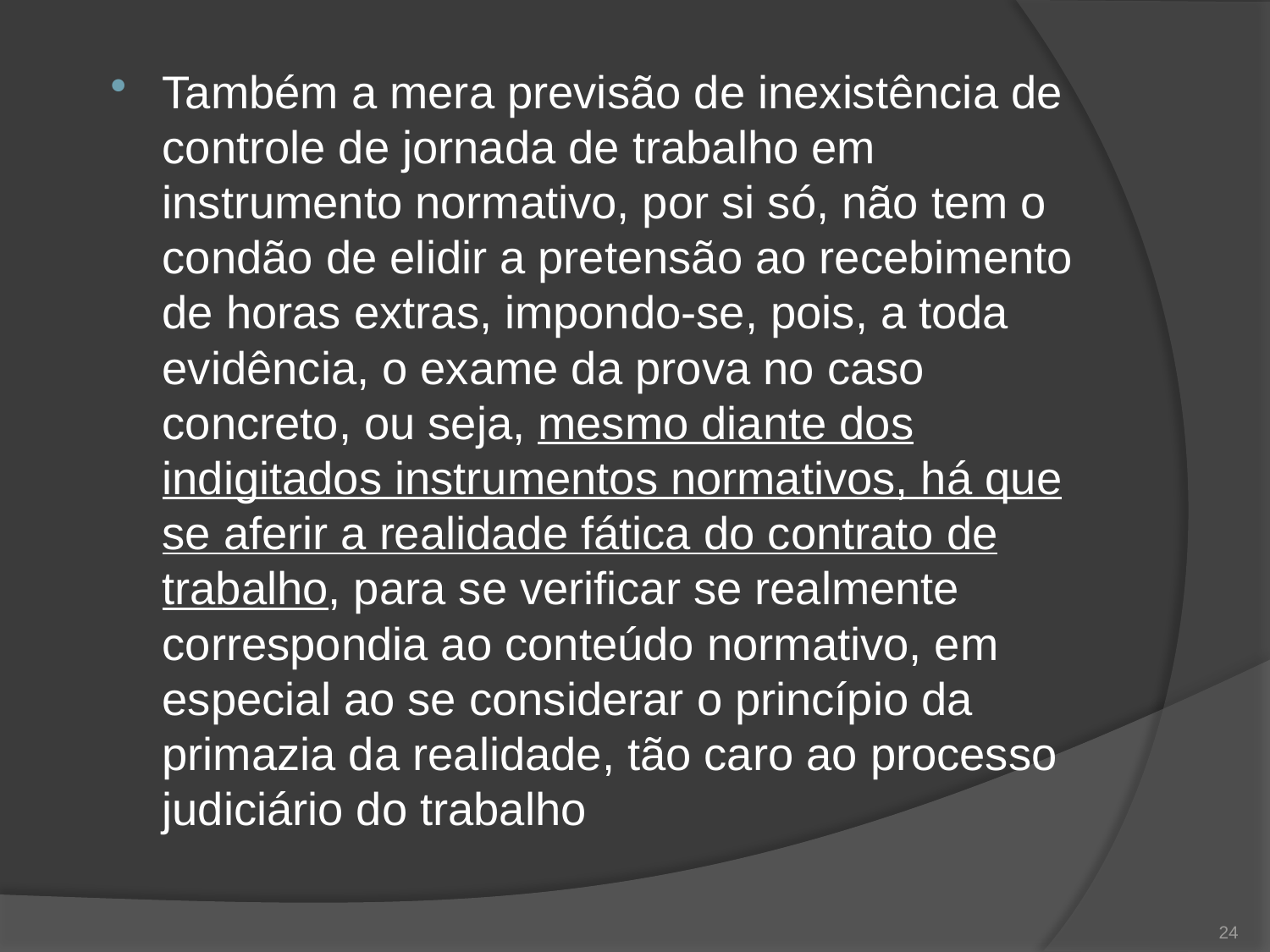

Também a mera previsão de inexistência de controle de jornada de trabalho em instrumento normativo, por si só, não tem o condão de elidir a pretensão ao recebimento de horas extras, impondo-se, pois, a toda evidência, o exame da prova no caso concreto, ou seja, mesmo diante dos indigitados instrumentos normativos, há que se aferir a realidade fática do contrato de trabalho, para se verificar se realmente correspondia ao conteúdo normativo, em especial ao se considerar o princípio da primazia da realidade, tão caro ao processo judiciário do trabalho
24